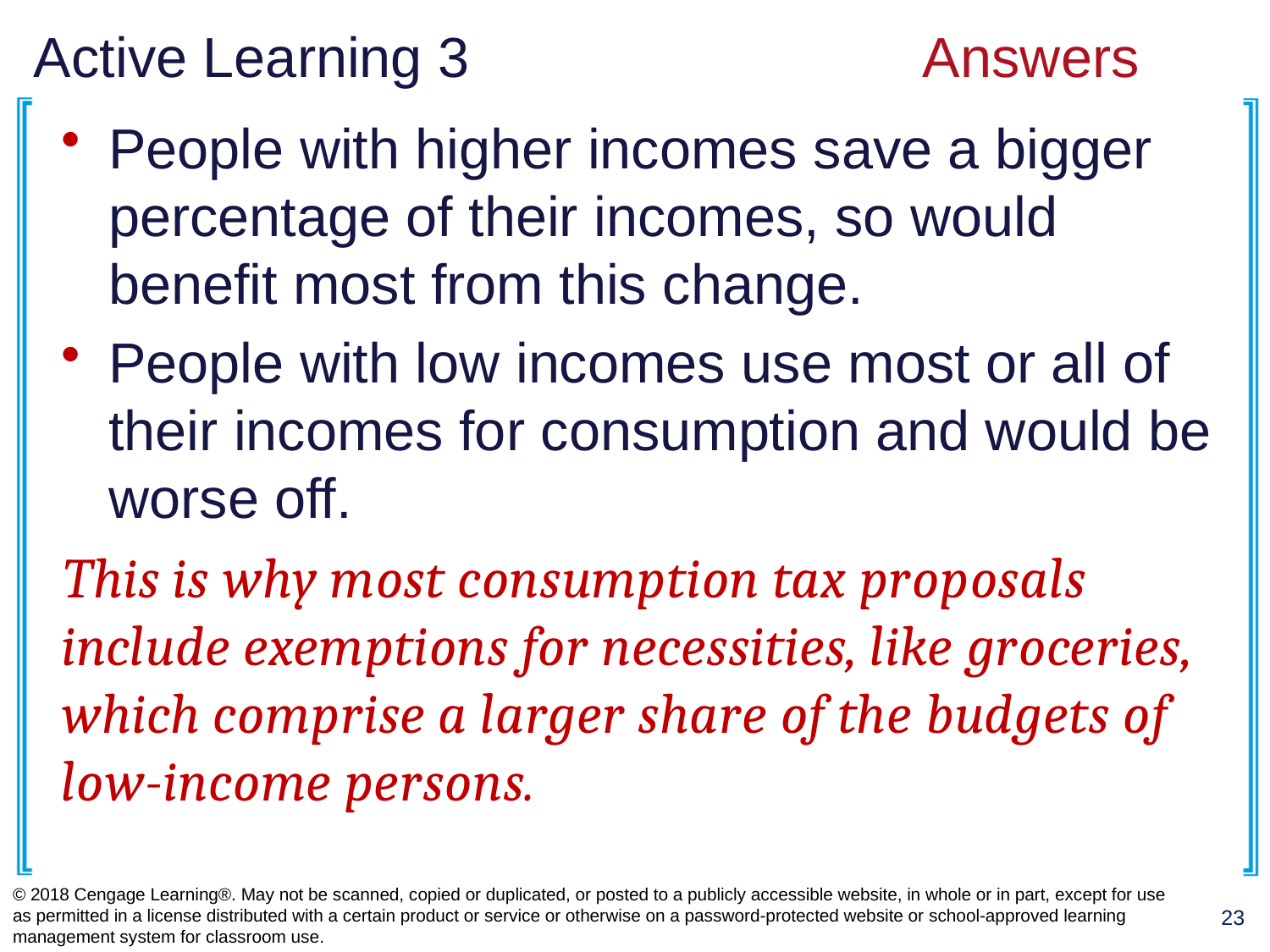

# Active Learning 3				Answers
People with higher incomes save a bigger percentage of their incomes, so would benefit most from this change.
People with low incomes use most or all of their incomes for consumption and would be worse off.
This is why most consumption tax proposals include exemptions for necessities, like groceries, which comprise a larger share of the budgets of low-income persons.
© 2018 Cengage Learning®. May not be scanned, copied or duplicated, or posted to a publicly accessible website, in whole or in part, except for use as permitted in a license distributed with a certain product or service or otherwise on a password-protected website or school-approved learning management system for classroom use.
23